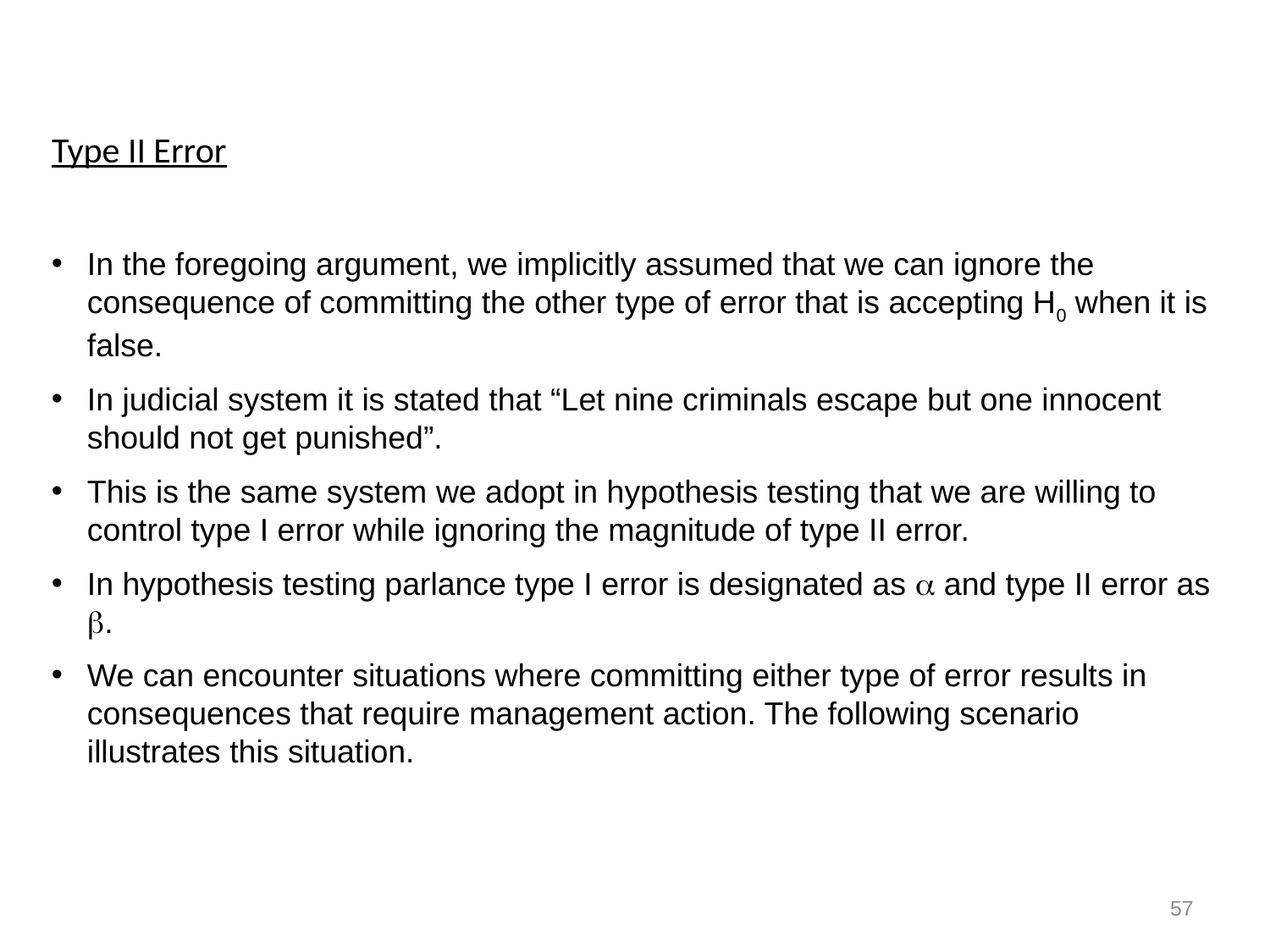

# Type II Error
In the foregoing argument, we implicitly assumed that we can ignore the consequence of committing the other type of error that is accepting H0 when it is false.
In judicial system it is stated that “Let nine criminals escape but one innocent should not get punished”.
This is the same system we adopt in hypothesis testing that we are willing to control type I error while ignoring the magnitude of type II error.
In hypothesis testing parlance type I error is designated as α and type II error as β.
We can encounter situations where committing either type of error results in consequences that require management action. The following scenario illustrates this situation.
57